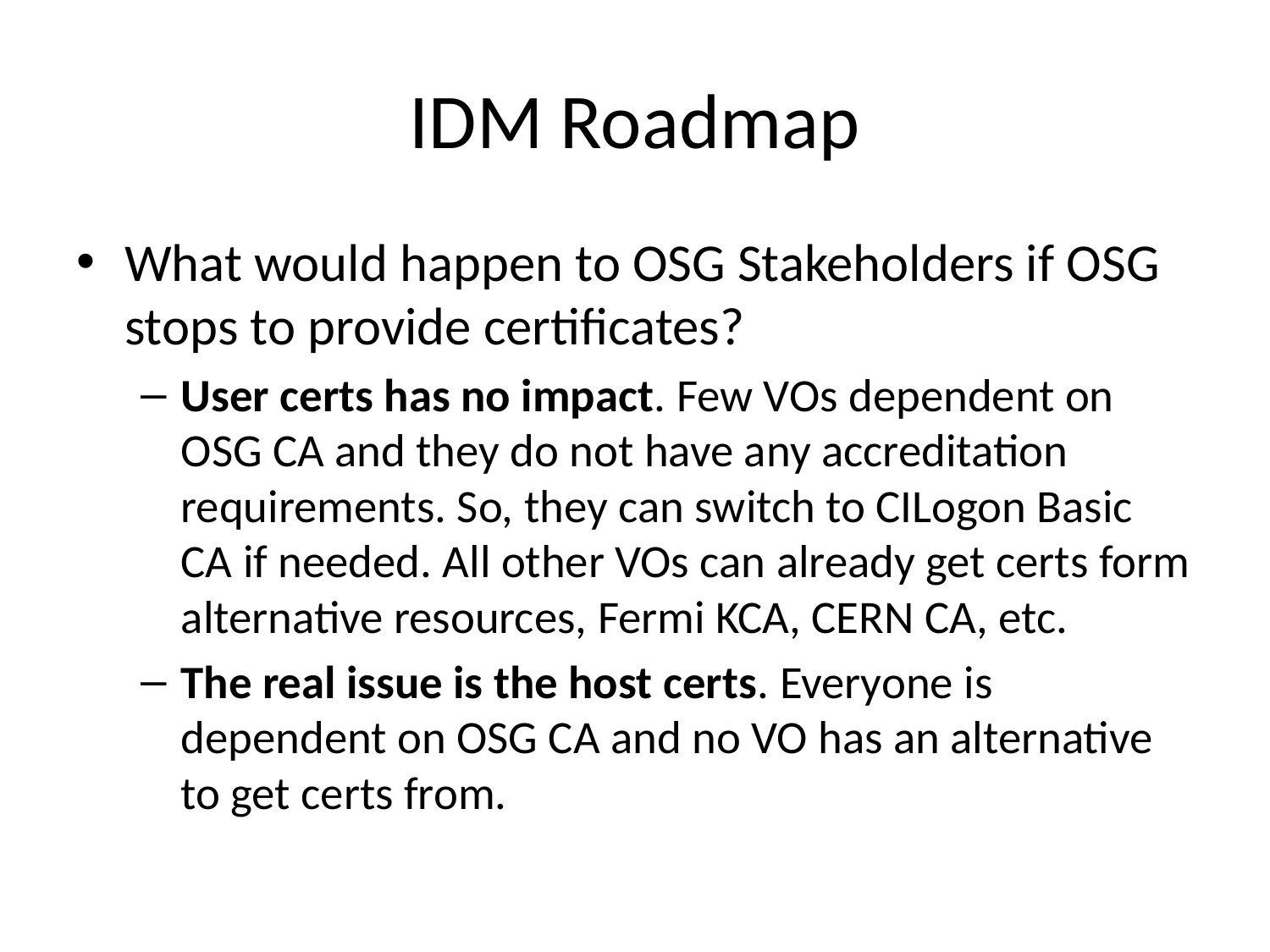

# IDM Roadmap
What would happen to OSG Stakeholders if OSG stops to provide certificates?
User certs has no impact. Few VOs dependent on OSG CA and they do not have any accreditation requirements. So, they can switch to CILogon Basic CA if needed. All other VOs can already get certs form alternative resources, Fermi KCA, CERN CA, etc.
The real issue is the host certs. Everyone is dependent on OSG CA and no VO has an alternative to get certs from.